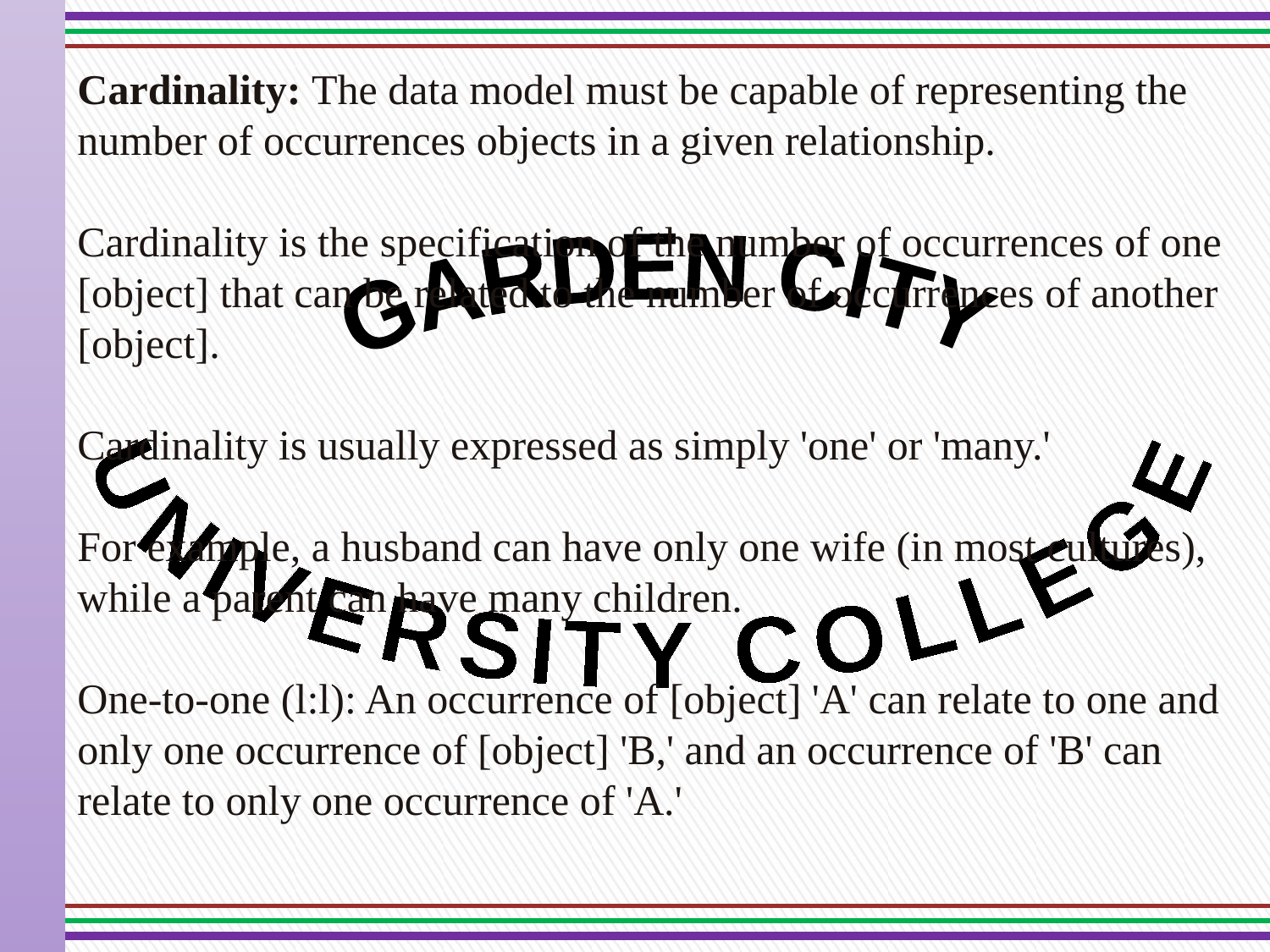

Cardinality: The data model must be capable of representing the number of occurrences objects in a given relationship.

Cardinality is the specification of the number of occurrences of one [object] that can be related to the number of occurrences of another [object].

Cardinality is usually expressed as simply 'one' or 'many.'

For example, a husband can have only one wife (in most cultures), while a parent can have many children.

One-to-one (l:l): An occurrence of [object] 'A' can relate to one and only one occurrence of [object] 'B,' and an occurrence of 'B' can relate to only one occurrence of 'A.'